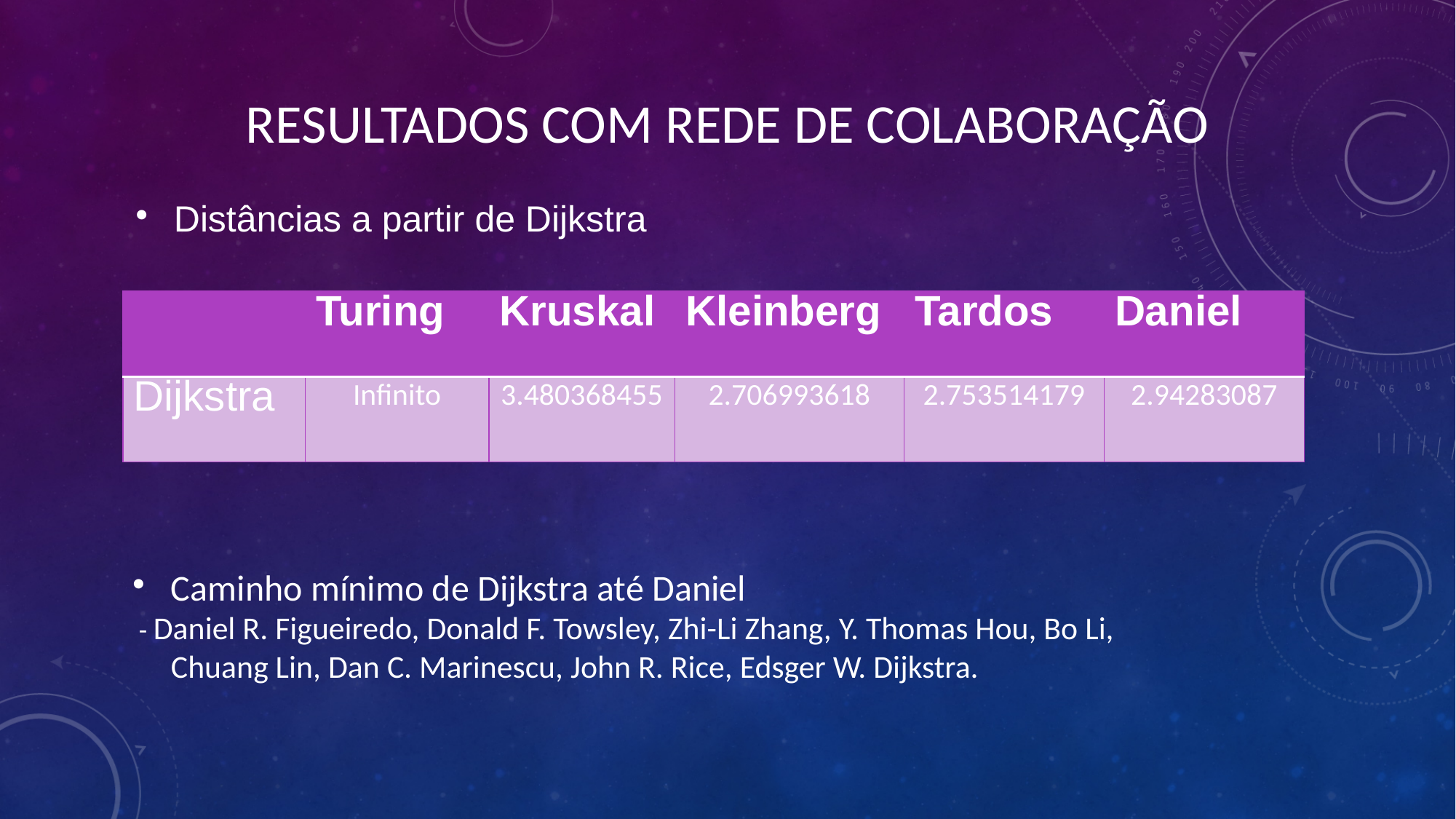

Resultados com Rede de Colaboração
Distâncias a partir de Dijkstra
|  | Turing | Kruskal | Kleinberg | Tardos | Daniel |
| --- | --- | --- | --- | --- | --- |
| Dijkstra | Infinito | 3.480368455 | 2.706993618 | 2.753514179 | 2.94283087 |
Caminho mínimo de Dijkstra até Daniel
   - Daniel R. Figueiredo, Donald F. Towsley, Zhi-Li Zhang, Y. Thomas Hou, Bo Li, Chuang Lin, Dan C. Marinescu, John R. Rice, Edsger W. Dijkstra.